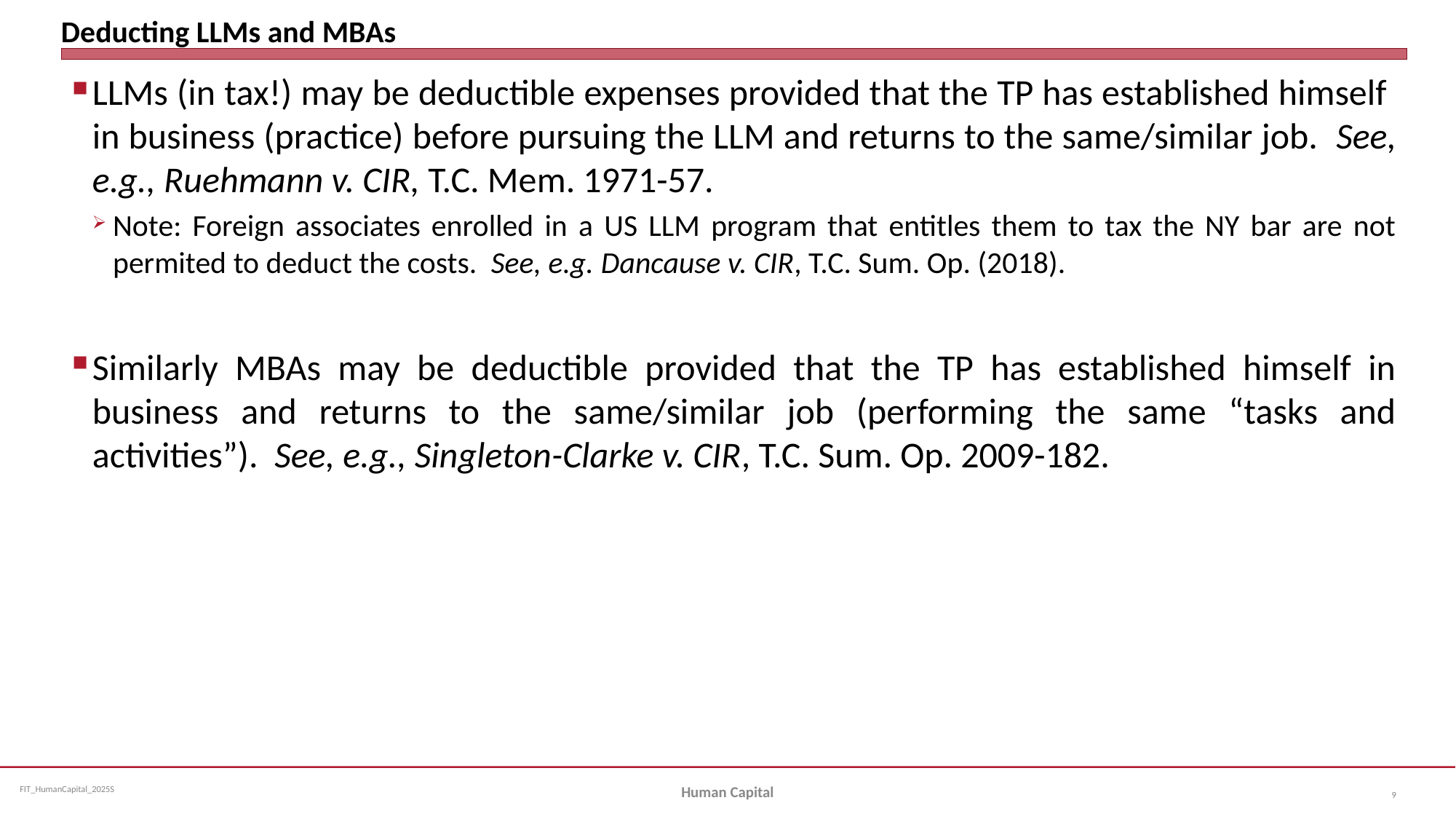

# Deducting LLMs and MBAs
LLMs (in tax!) may be deductible expenses provided that the TP has established himself  in business (practice) before pursuing the LLM and returns to the same/similar job.  See, e.g., Ruehmann v. CIR, T.C. Mem. 1971-57.
Note: Foreign associates enrolled in a US LLM program that entitles them to tax the NY bar are not permited to deduct the costs.  See, e.g. Dancause v. CIR, T.C. Sum. Op. (2018).

Similarly MBAs may be deductible provided that the TP has established himself in business and returns to the same/similar job (performing the same “tasks and activities”).  See, e.g., Singleton-Clarke v. CIR, T.C. Sum. Op. 2009-182.
Human Capital
9